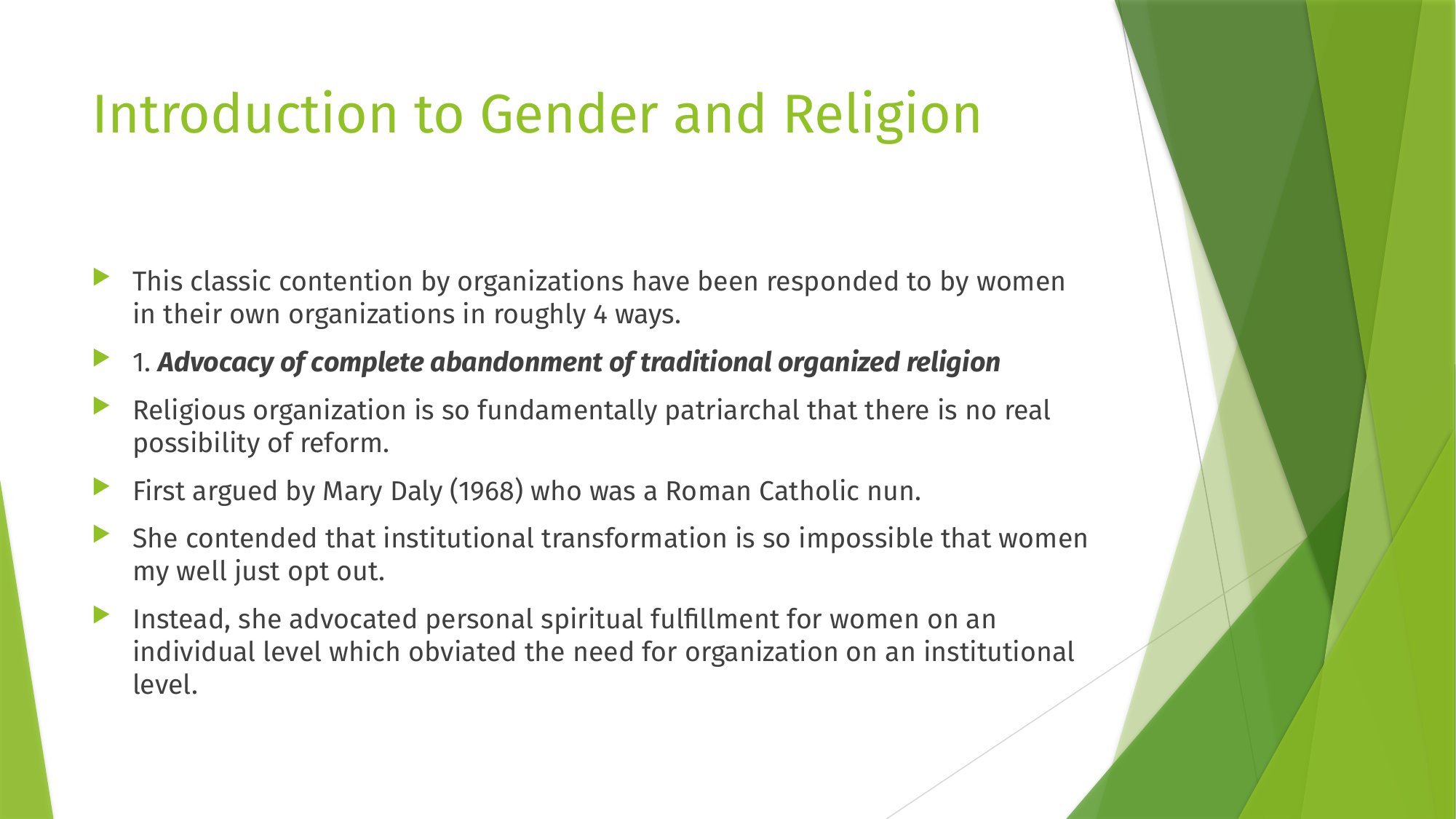

# Introduction to Gender and Religion
This classic contention by organizations have been responded to by women in their own organizations in roughly 4 ways.
1. Advocacy of complete abandonment of traditional organized religion
Religious organization is so fundamentally patriarchal that there is no real possibility of reform.
First argued by Mary Daly (1968) who was a Roman Catholic nun.
She contended that institutional transformation is so impossible that women my well just opt out.
Instead, she advocated personal spiritual fulfillment for women on an individual level which obviated the need for organization on an institutional level.